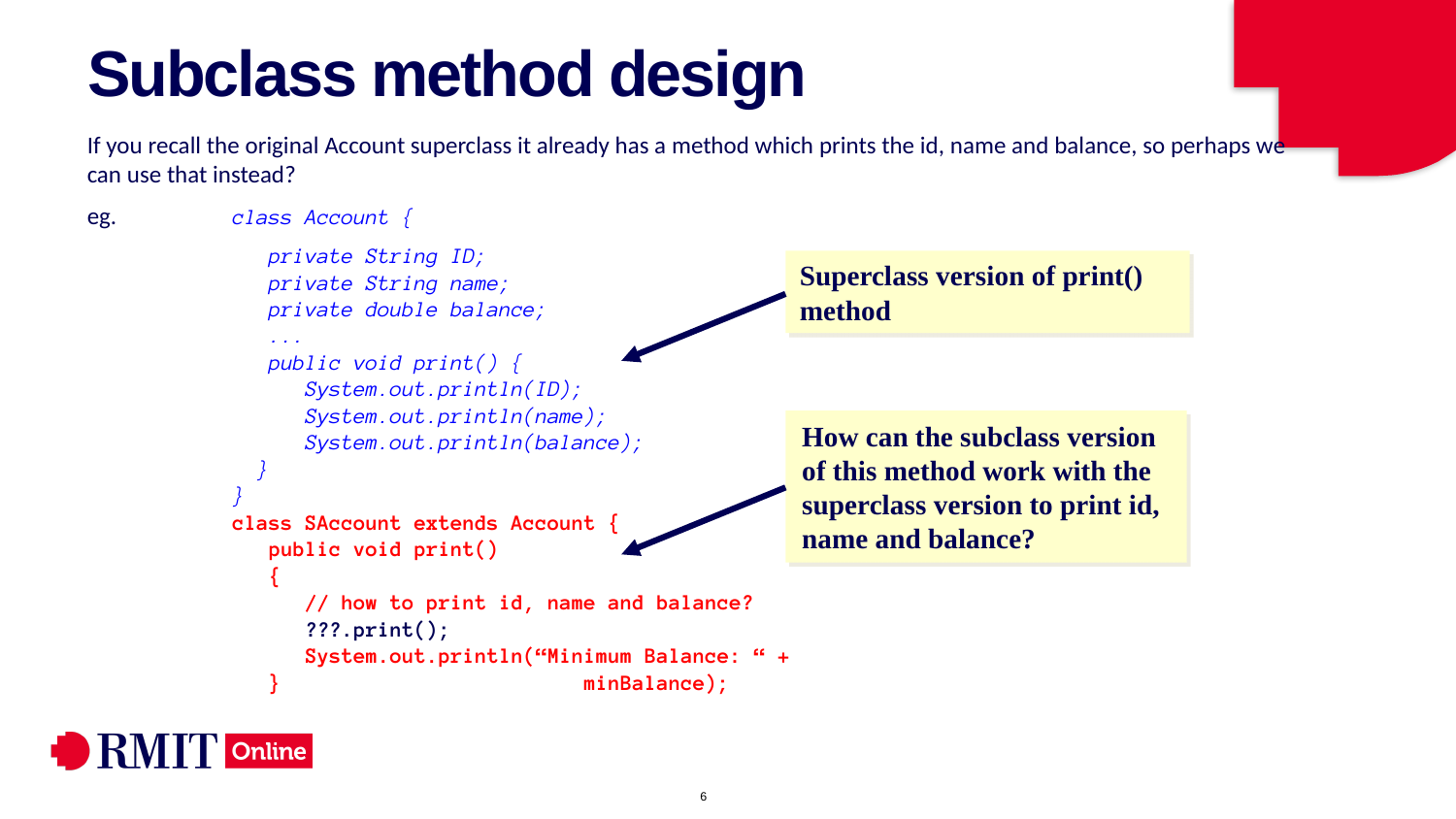

# Subclass method design
If you recall the original Account superclass it already has a method which prints the id, name and balance, so perhaps we can use that instead?
eg.	class Account {
	   private String ID;
	   private String name;
	   private double balance;
	   ...
	   public void print() {
	      System.out.println(ID);
 	      System.out.println(name);
	      System.out.println(balance);
 	  }
	}
	class SAccount extends Account {
	   public void print()
	   {
	      // how to print id, name and balance?
	      ???.print();
	      System.out.println(“Minimum Balance: “ +
	   }                         minBalance);
Superclass version of print() method

How can the subclass version of this method work with the superclass version to print id, name and balance?